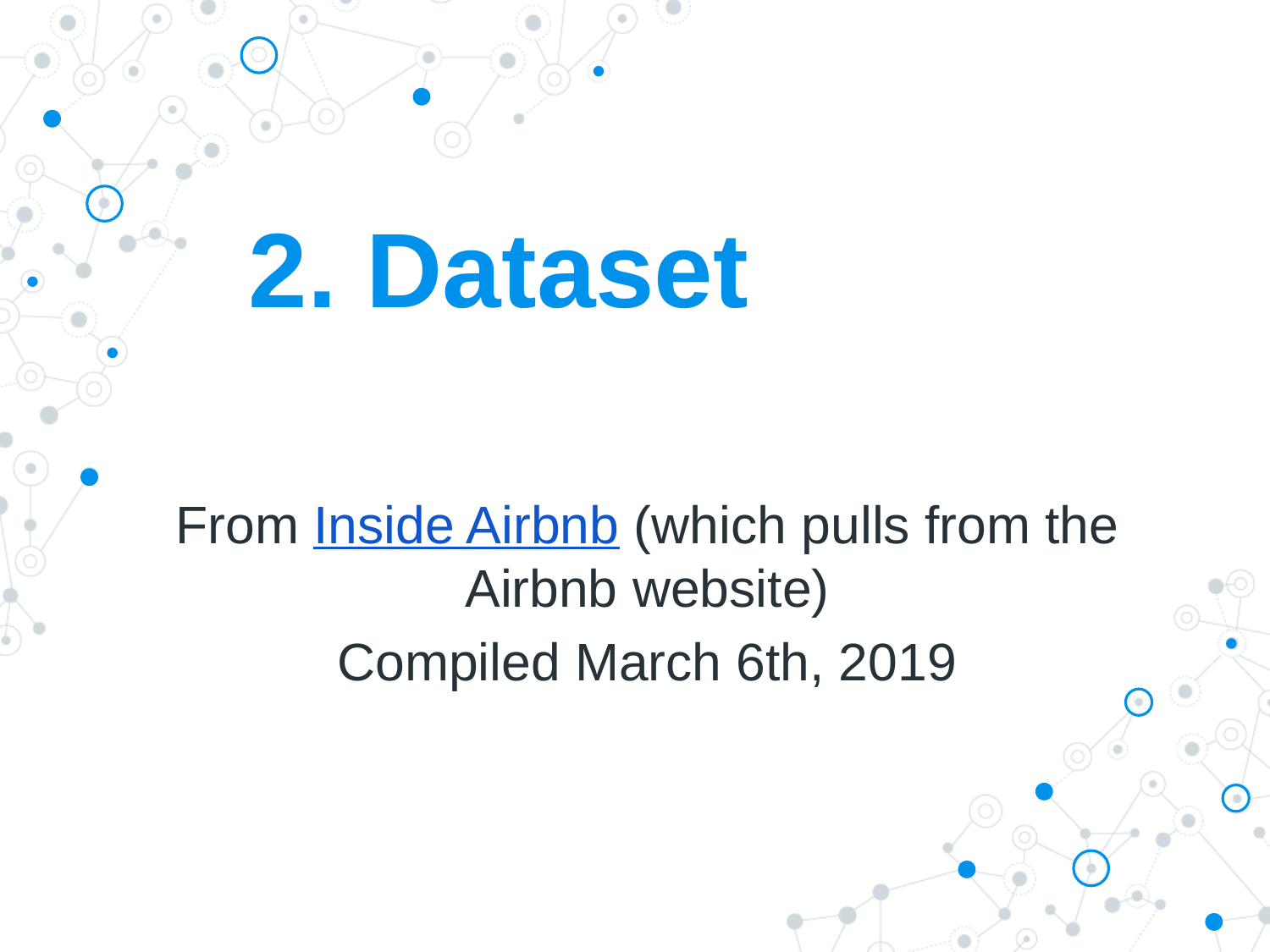

# 2. Dataset
From Inside Airbnb (which pulls from the Airbnb website)
Compiled March 6th, 2019